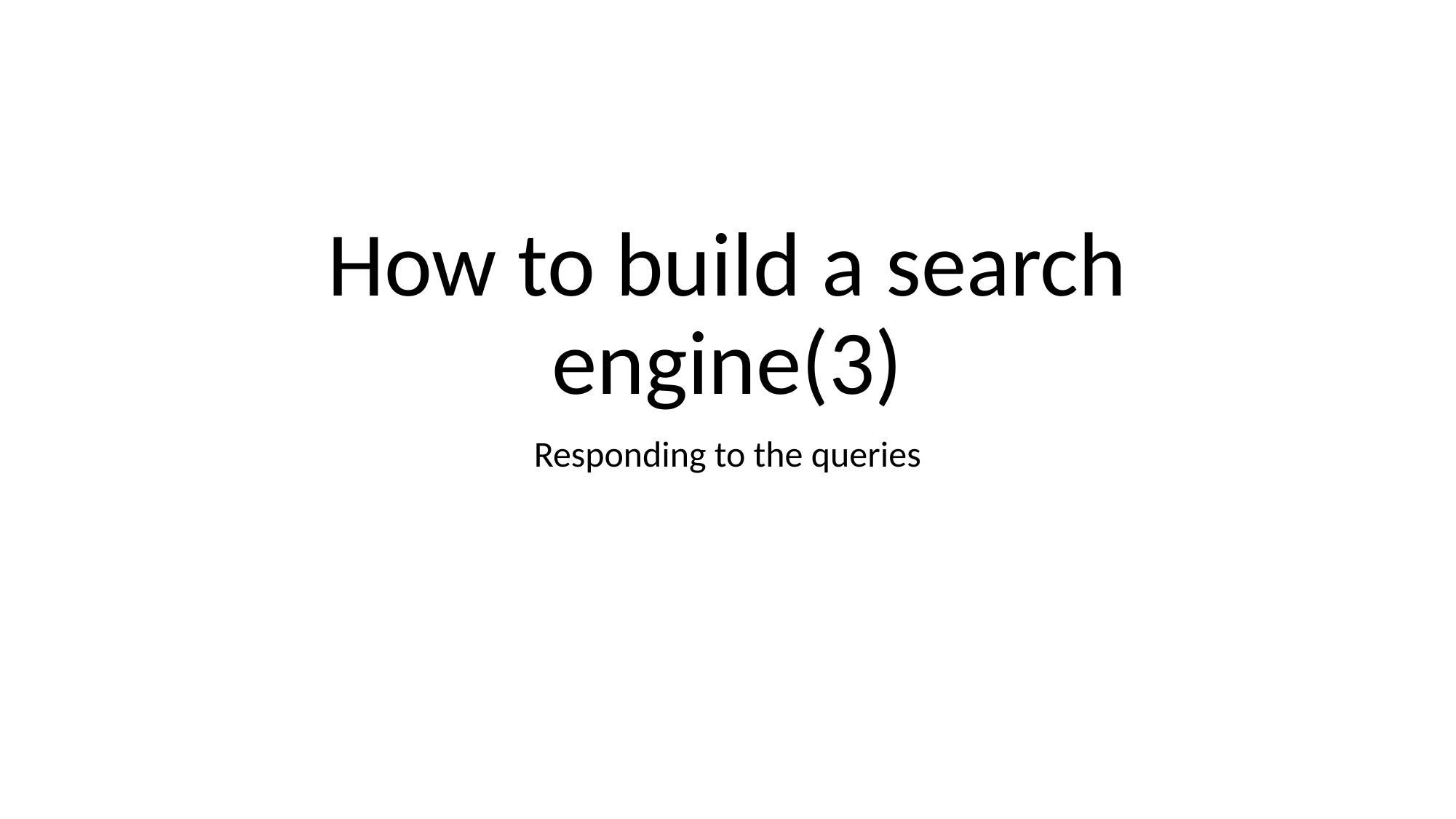

# How to build a search engine(3)
Responding to the queries